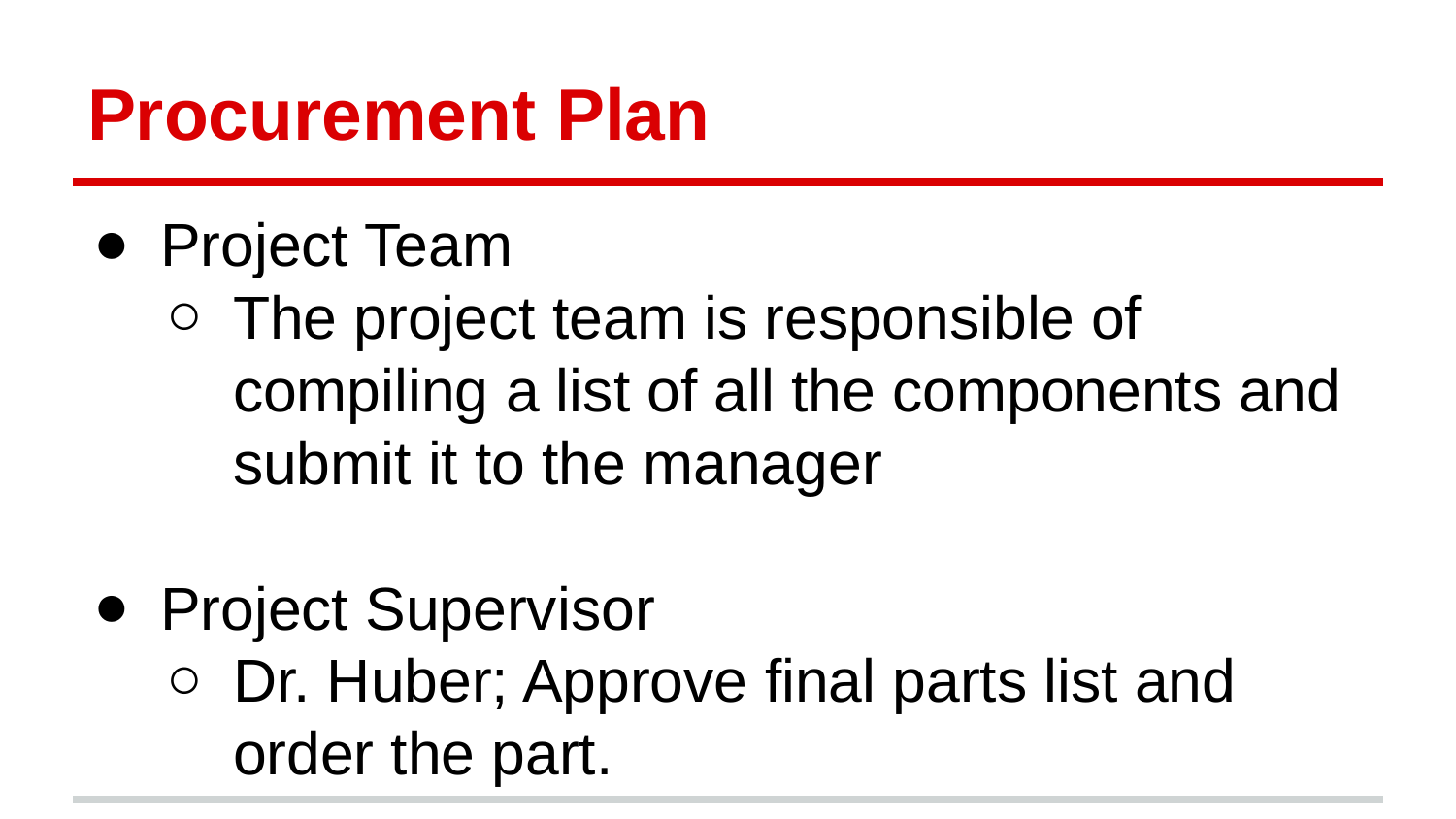

# Procurement Plan
Project Team
The project team is responsible of compiling a list of all the components and submit it to the manager

Project Supervisor
Dr. Huber; Approve final parts list and order the part.